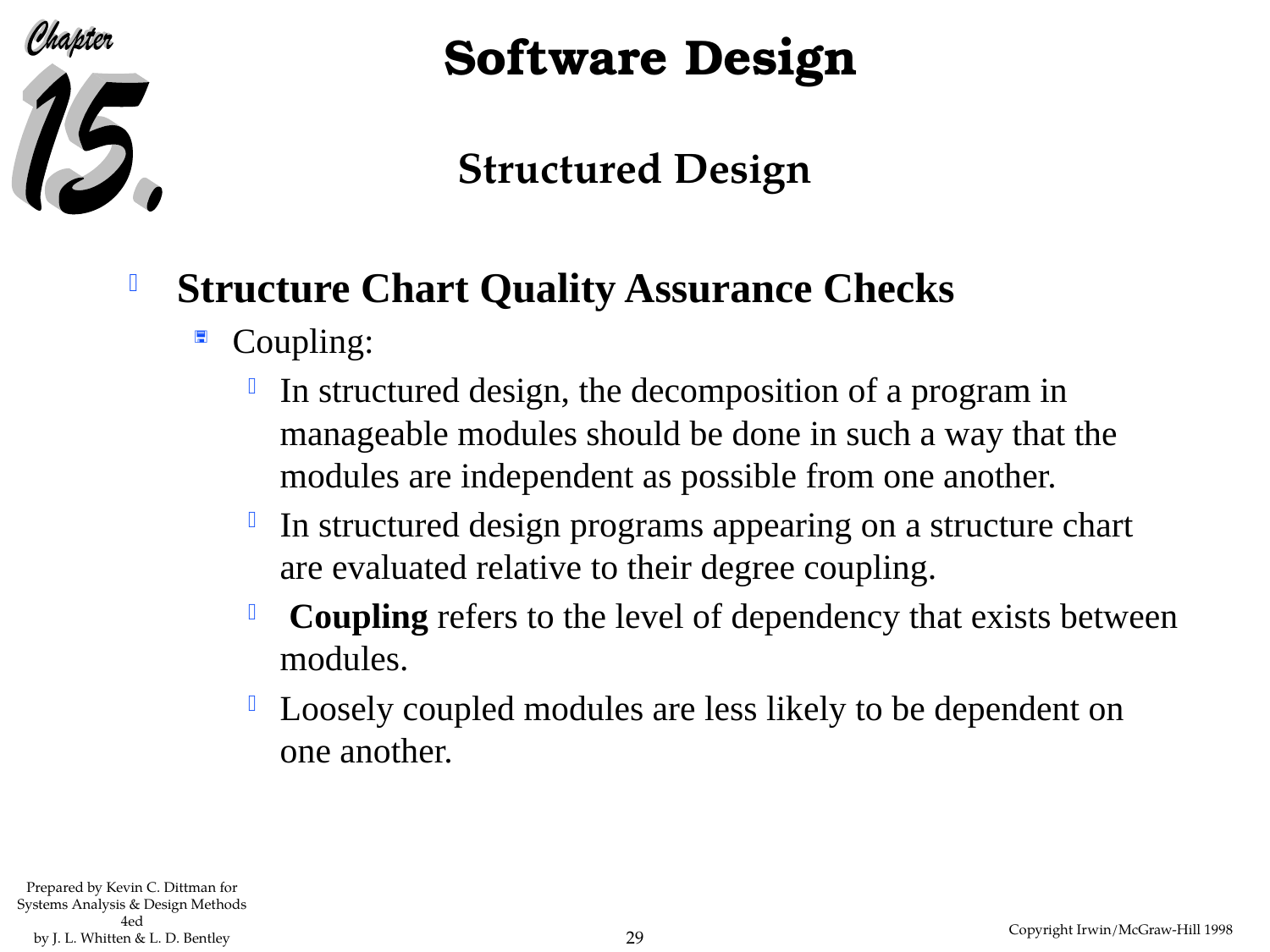

# Structured Design
Structure Chart Quality Assurance Checks
Coupling:
In structured design, the decomposition of a program in manageable modules should be done in such a way that the modules are independent as possible from one another.
In structured design programs appearing on a structure chart are evaluated relative to their degree coupling.
 Coupling refers to the level of dependency that exists between modules.
Loosely coupled modules are less likely to be dependent on one another.
Prepared by Kevin C. Dittman for
Systems Analysis & Design Methods 4ed
by J. L. Whitten & L. D. Bentley